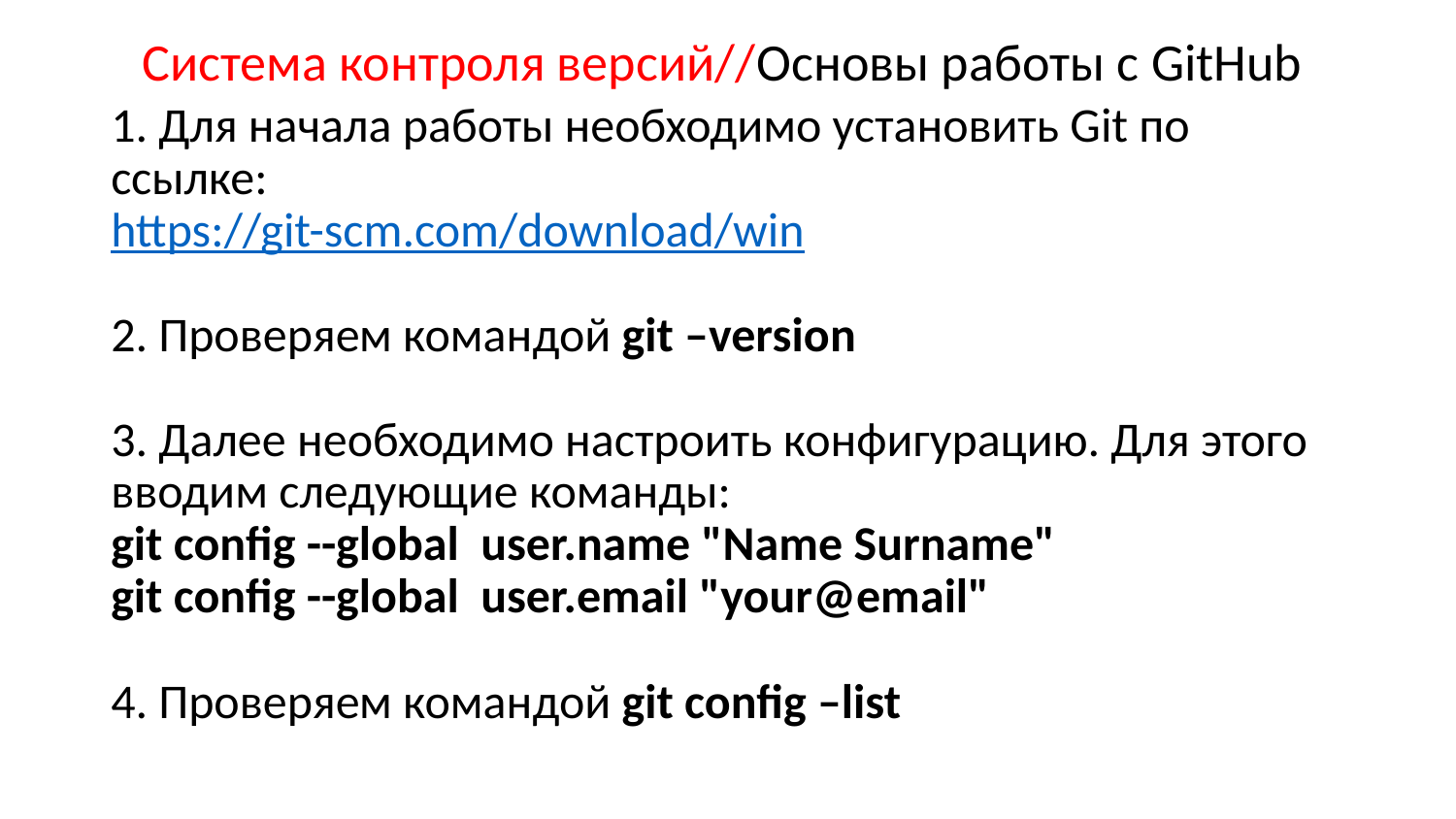

# Система контроля версий//Основы работы с GitHub
1. Для начала работы необходимо установить Git по ссылке:
https://git-scm.com/download/win

2. Проверяем командой git –version

3. Далее необходимо настроить конфигурацию. Для этого вводим следующие команды:
git config --global  user.name "Name Surname"
git config --global  user.email "your@email"

4. Проверяем командой git config –list